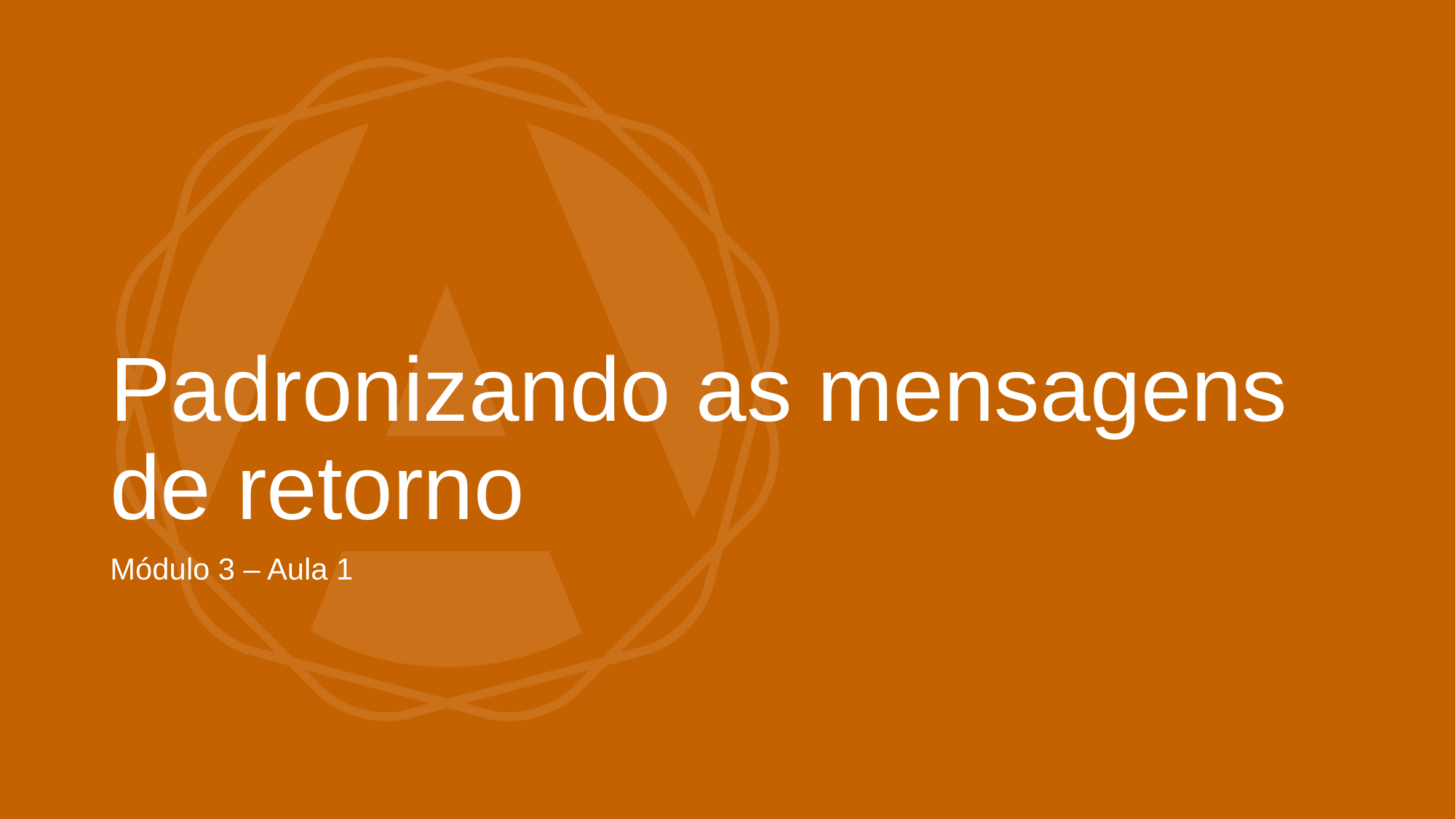

# Padronizando as mensagens de retorno
Módulo 3 – Aula 1